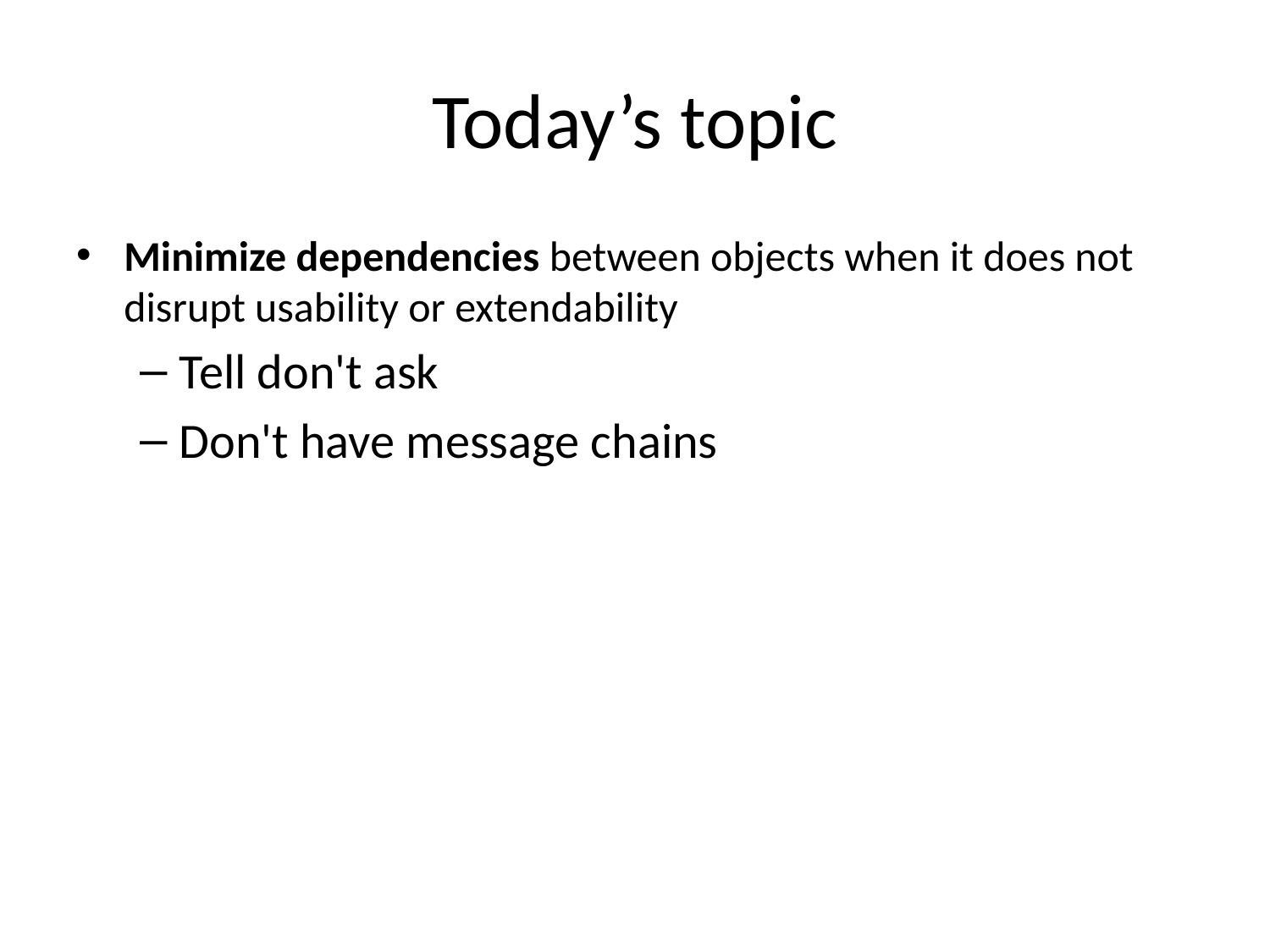

# Today’s topic
Minimize dependencies between objects when it does not disrupt usability or extendability
Tell don't ask
Don't have message chains